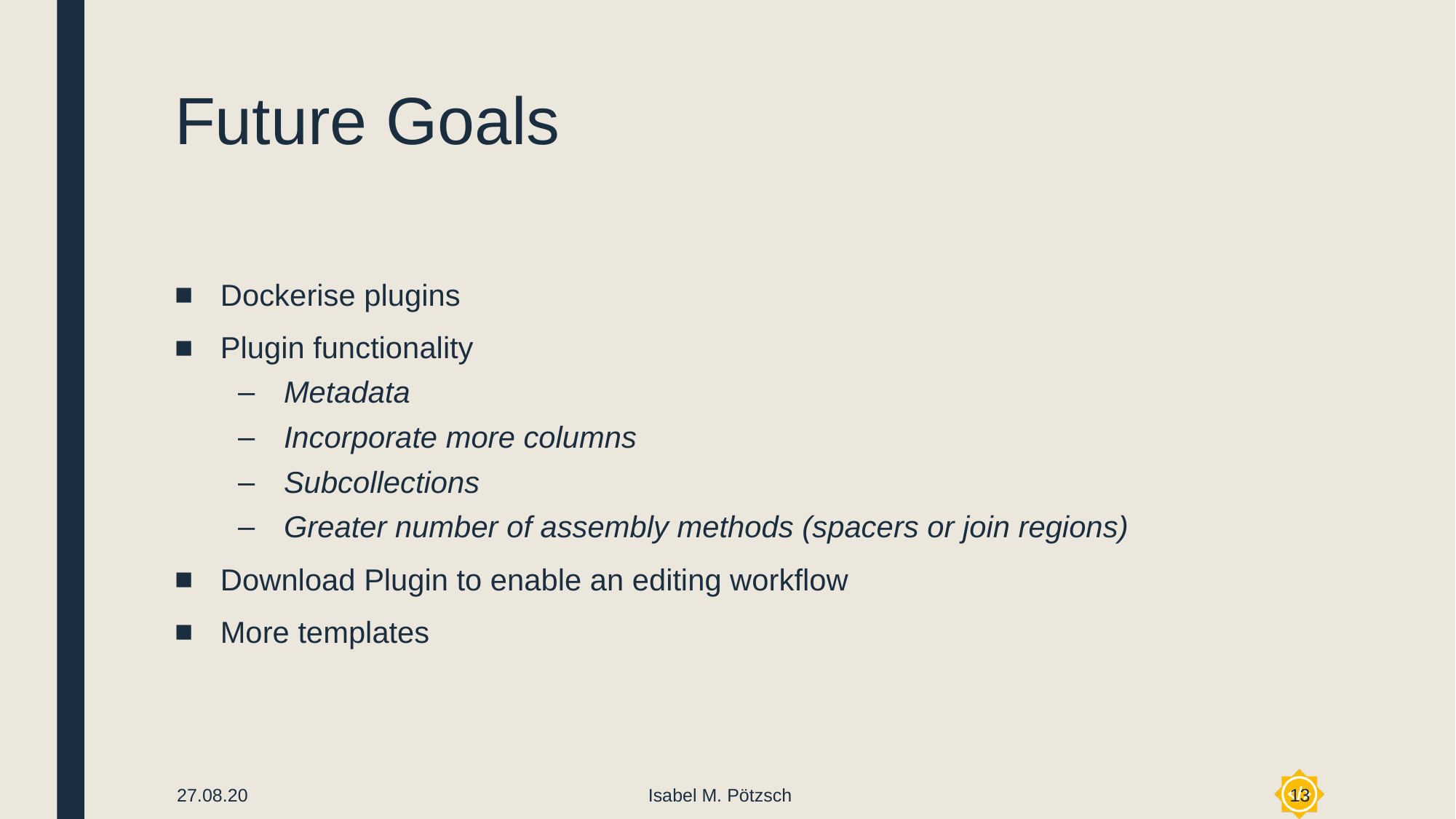

# Future Goals
Dockerise plugins
Plugin functionality
Metadata
Incorporate more columns
Subcollections
Greater number of assembly methods (spacers or join regions)
Download Plugin to enable an editing workflow
More templates
27.08.20
Isabel M. Pötzsch
13